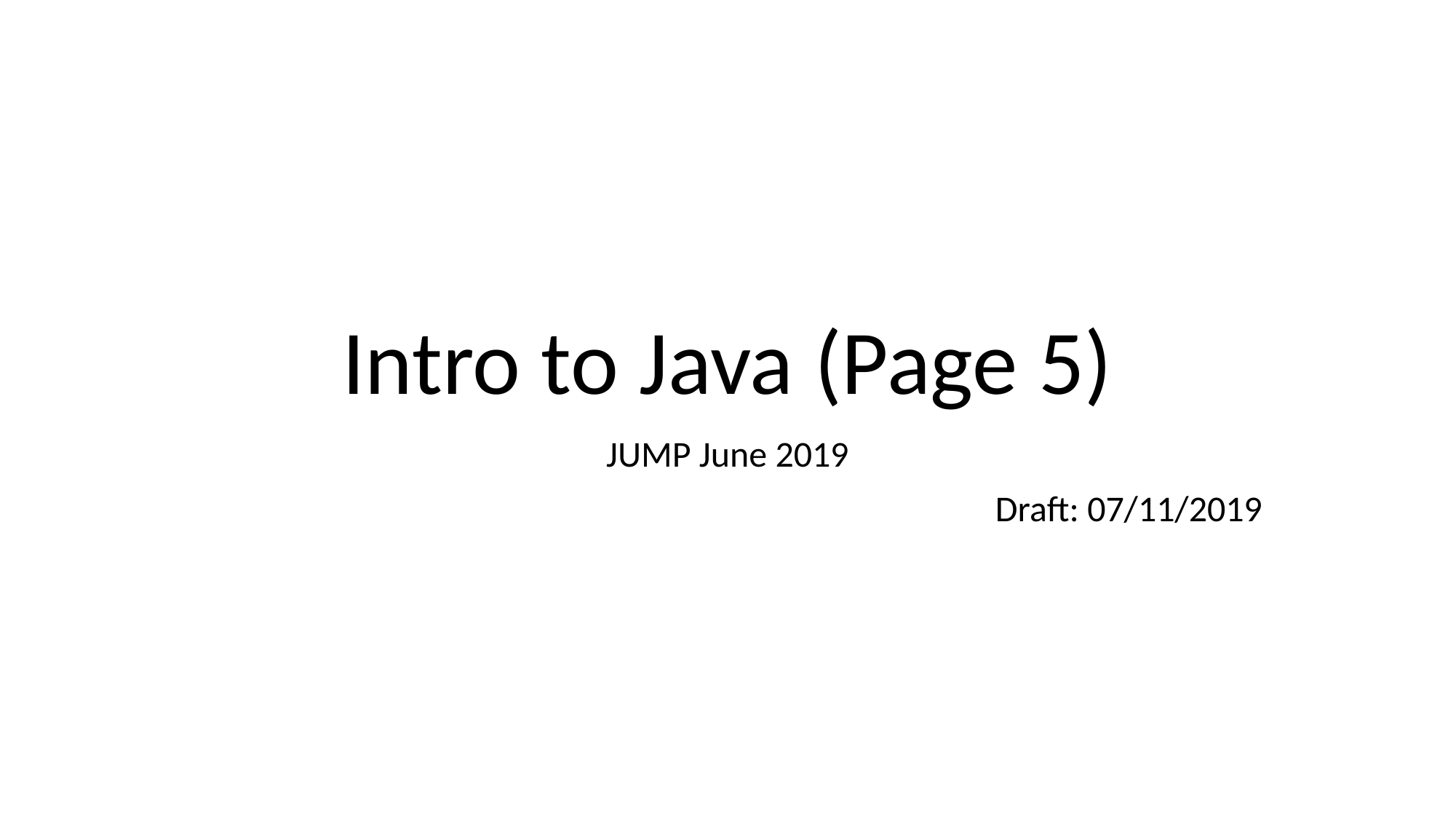

# Intro to Java (Page 5)
JUMP June 2019
Draft: 07/11/2019